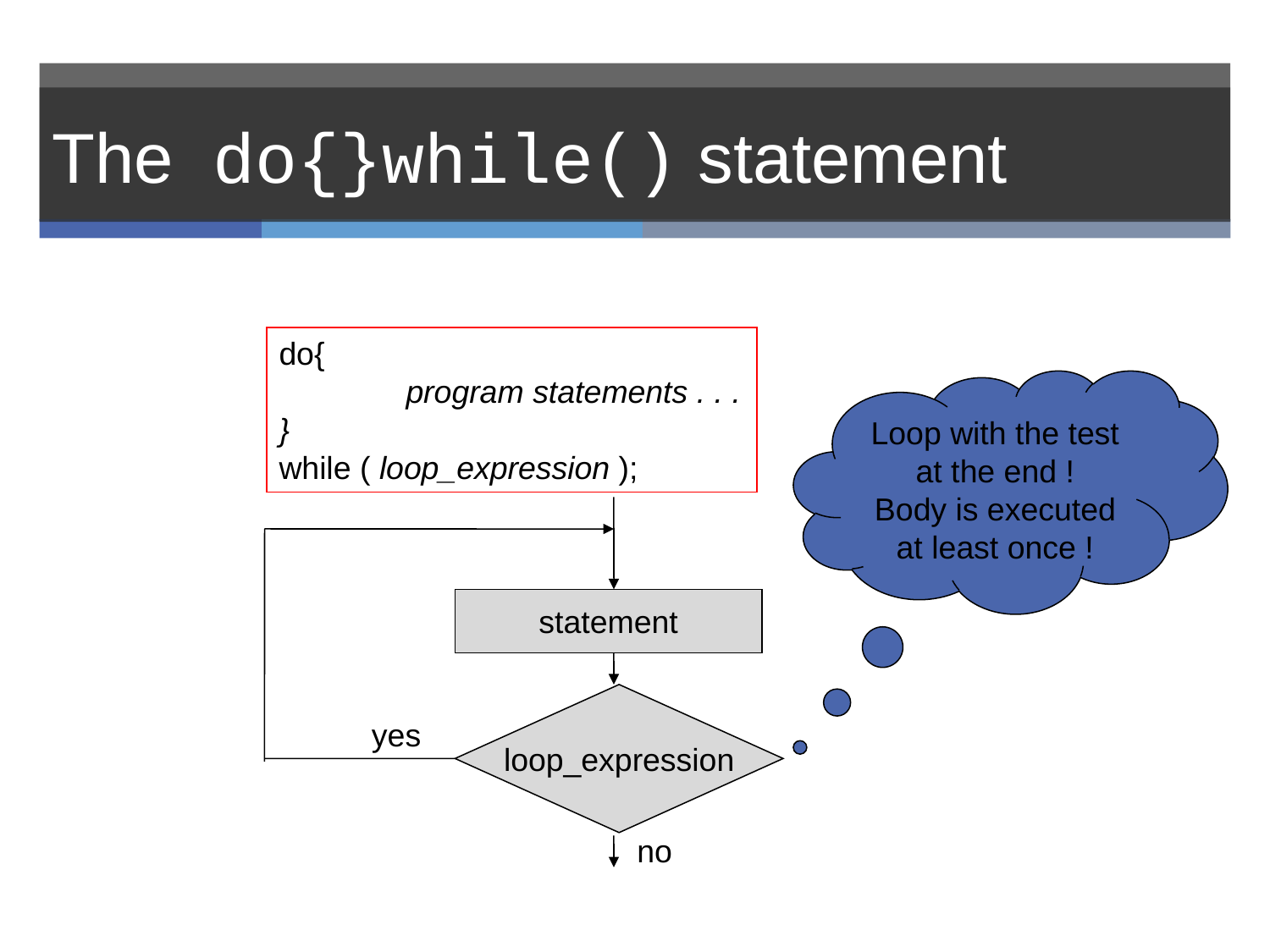

# The  do{}while() statement
do{
	program statements . . .
}
while ( loop_expression );
Loop with the test at the end !
Body is executed at least once !

statement

loop_expression
yes

no